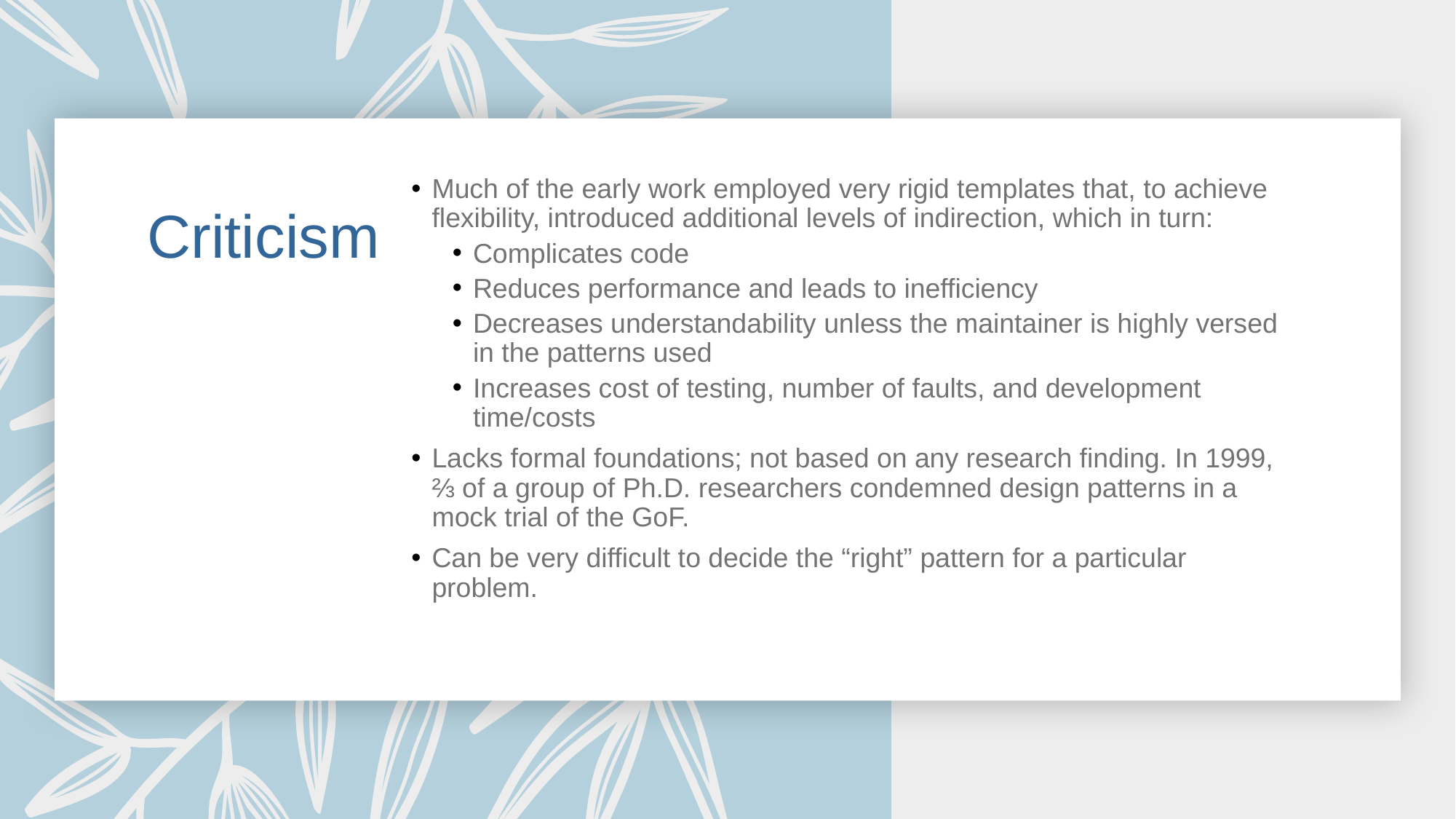

Much of the early work employed very rigid templates that, to achieve flexibility, introduced additional levels of indirection, which in turn:
Complicates code
Reduces performance and leads to inefficiency
Decreases understandability unless the maintainer is highly versed in the patterns used
Increases cost of testing, number of faults, and development time/costs
Lacks formal foundations; not based on any research finding. In 1999, ⅔ of a group of Ph.D. researchers condemned design patterns in a mock trial of the GoF.
Can be very difficult to decide the “right” pattern for a particular problem.
# Criticism